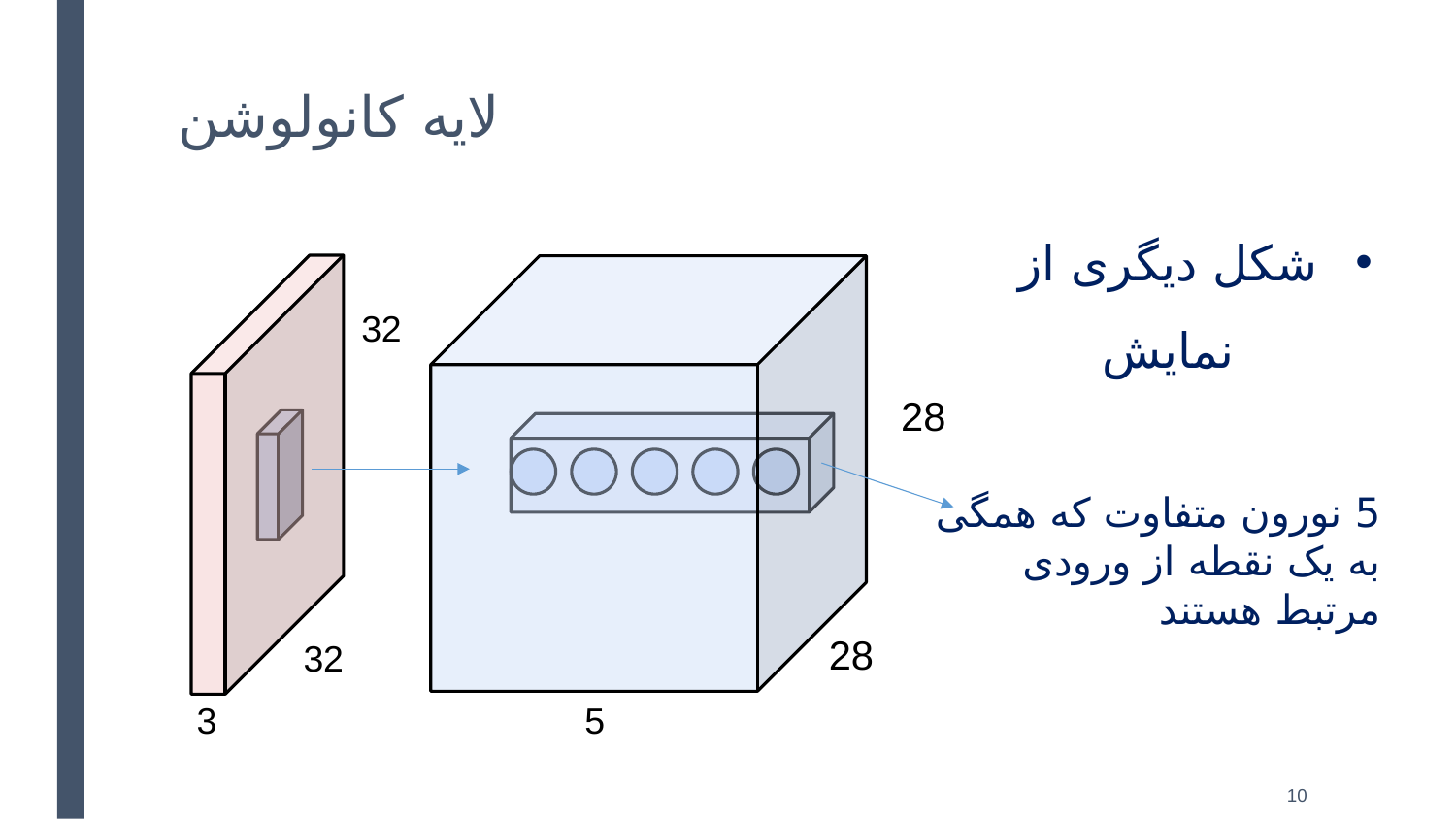

# لایه کانولوشن
شکل دیگری از نمایش

32
28

5 نورون متفاوت که همگی
به یک نقطه از ورودی مرتبط هستند
28
32
3
5
10